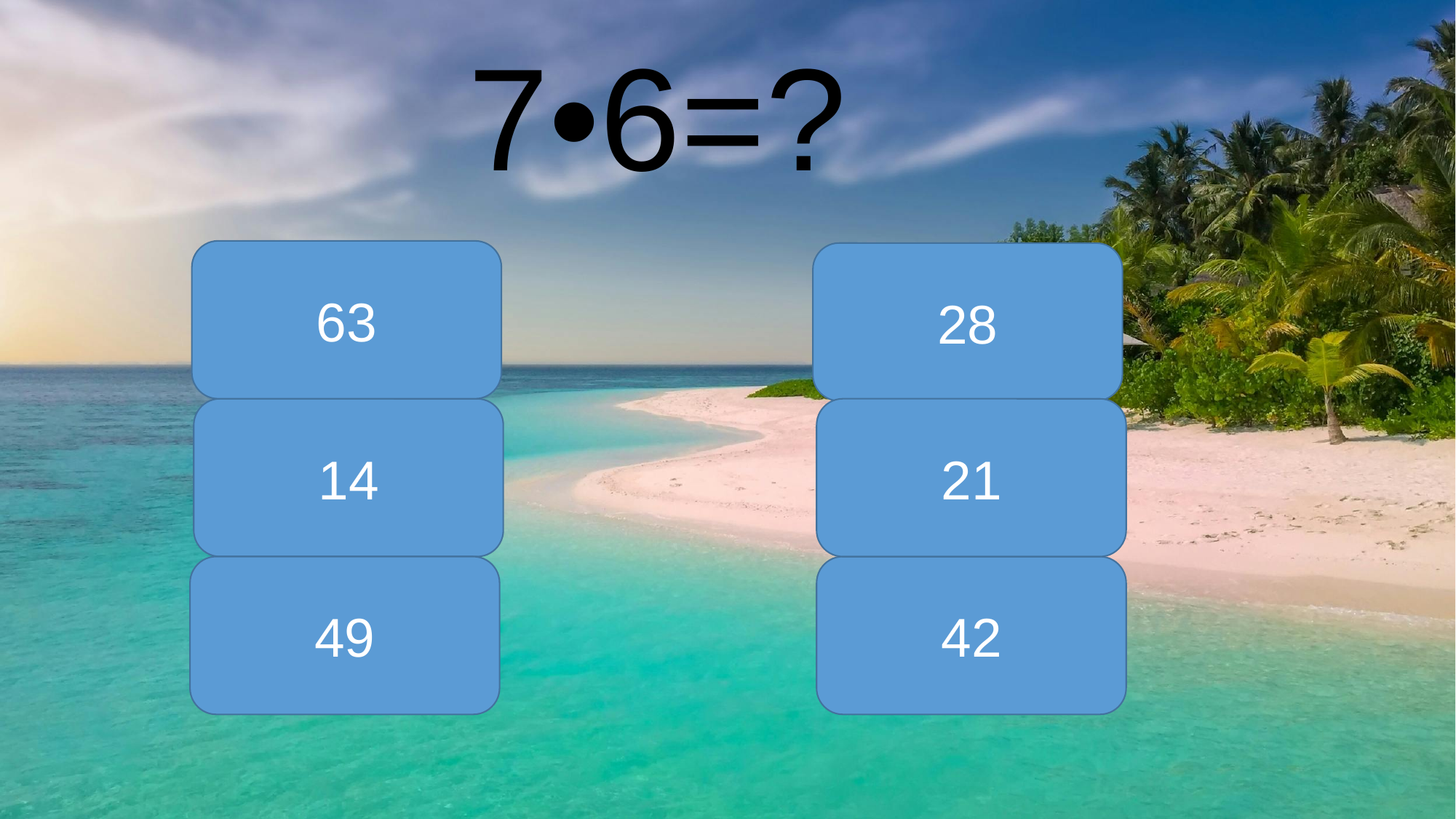

7•6=?
63
28
14
21
49
42